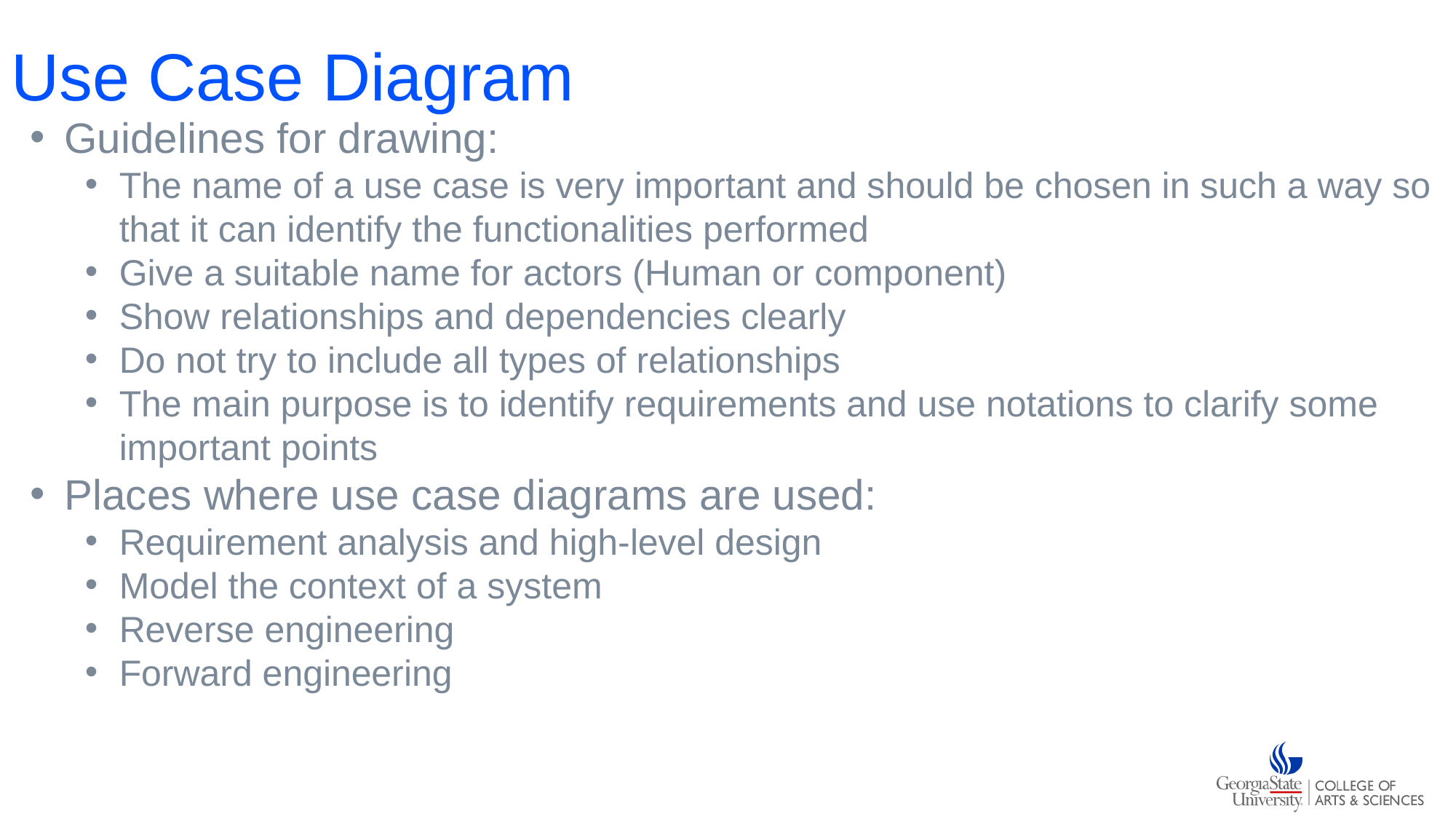

# Use Case Diagram
Guidelines for drawing:
The name of a use case is very important and should be chosen in such a way so that it can identify the functionalities performed
Give a suitable name for actors (Human or component)
Show relationships and dependencies clearly
Do not try to include all types of relationships
The main purpose is to identify requirements and use notations to clarify some important points
Places where use case diagrams are used:
Requirement analysis and high-level design
Model the context of a system
Reverse engineering
Forward engineering